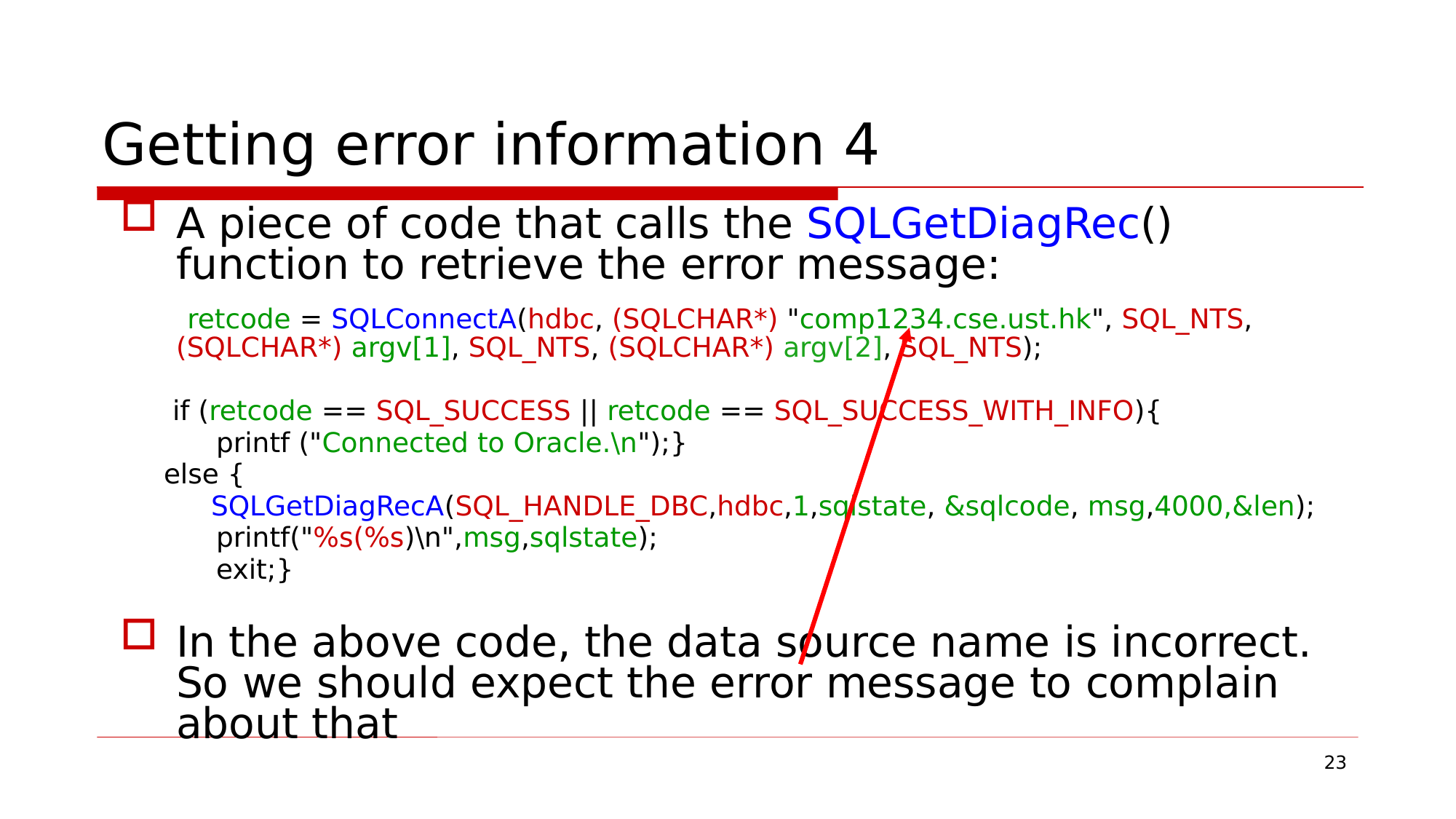

# Getting error information 4
A piece of code that calls the SQLGetDiagRec() function to retrieve the error message:
     retcode = SQLConnectA(hdbc, (SQLCHAR*) "comp1234.cse.ust.hk", SQL_NTS, (SQLCHAR*) argv[1], SQL_NTS, (SQLCHAR*) argv[2], SQL_NTS);

      if (retcode == SQL_SUCCESS || retcode == SQL_SUCCESS_WITH_INFO){
           printf ("Connected to Oracle.\n");}
     else {
  	    SQLGetDiagRecA(SQL_HANDLE_DBC,hdbc,1,sqlstate, &sqlcode, msg,4000,&len);
           printf("%s(%s)\n",msg,sqlstate);
           exit;}

In the above code, the data source name is incorrect. So we should expect the error message to complain about that

23